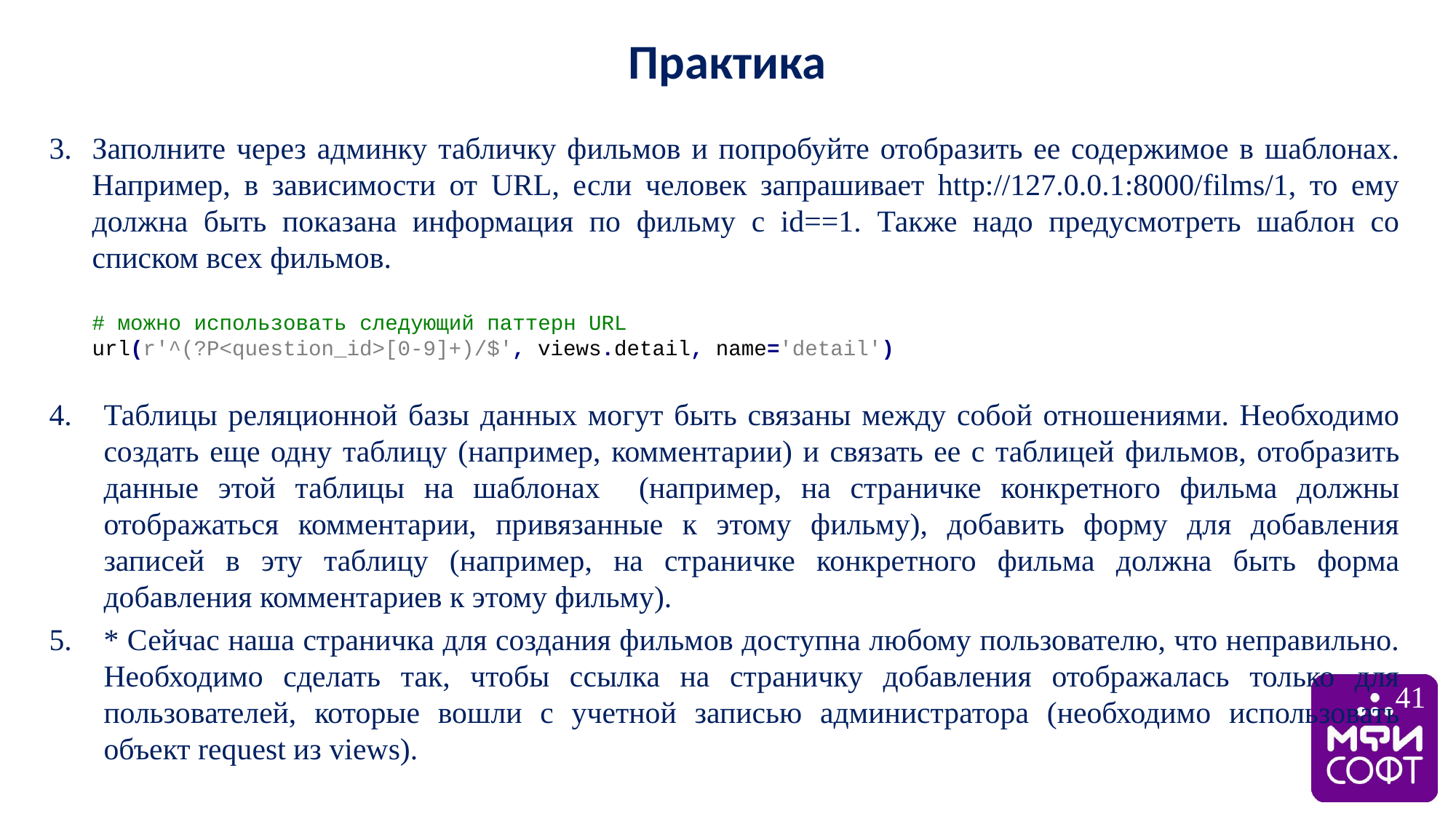

Практика
Заполните через админку табличку фильмов и попробуйте отобразить ее содержимое в шаблонах. Например, в зависимости от URL, если человек запрашивает http://127.0.0.1:8000/films/1, то ему должна быть показана информация по фильму с id==1. Также надо предусмотреть шаблон со списком всех фильмов.

# можно использовать следующий паттерн URL
url(r'^(?P<question_id>[0-9]+)/$', views.detail, name='detail')

Таблицы реляционной базы данных могут быть связаны между собой отношениями. Необходимо создать еще одну таблицу (например, комментарии) и связать ее с таблицей фильмов, отобразить данные этой таблицы на шаблонах  (например, на страничке конкретного фильма должны отображаться комментарии, привязанные к этому фильму), добавить форму для добавления записей в эту таблицу (например, на страничке конкретного фильма должна быть форма добавления комментариев к этому фильму).
* Сейчас наша страничка для создания фильмов доступна любому пользователю, что неправильно. Необходимо сделать так, чтобы ссылка на страничку добавления отображалась только для пользователей, которые вошли с учетной записью администратора (необходимо использовать объект request из views).